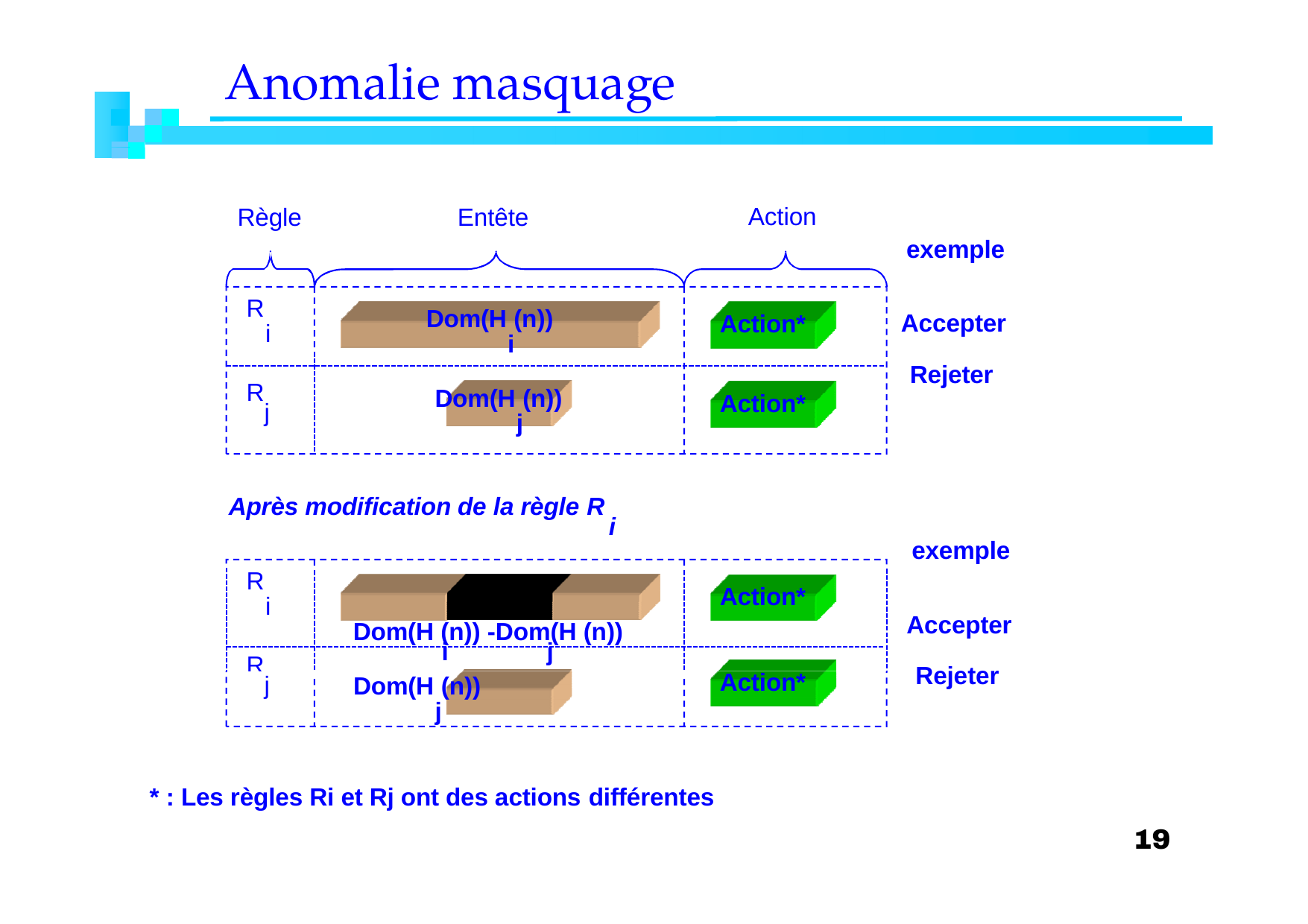

# Anomalie masquage

Action
Règle
Entête
exemple  Accepter

R
i
Dom(H (n))
i
Action*

Rejeter
R

Dom(H (n))
j
Action*
j
Après modification de la règle R
i
exemple  Accepter

R
i

Action*
Dom(H (n)) -Dom(H (n))  i	j
Dom(H (n))
j
R
Rejeter
Action*
j

* : Les règles Ri et Rj ont des actions différentes
19